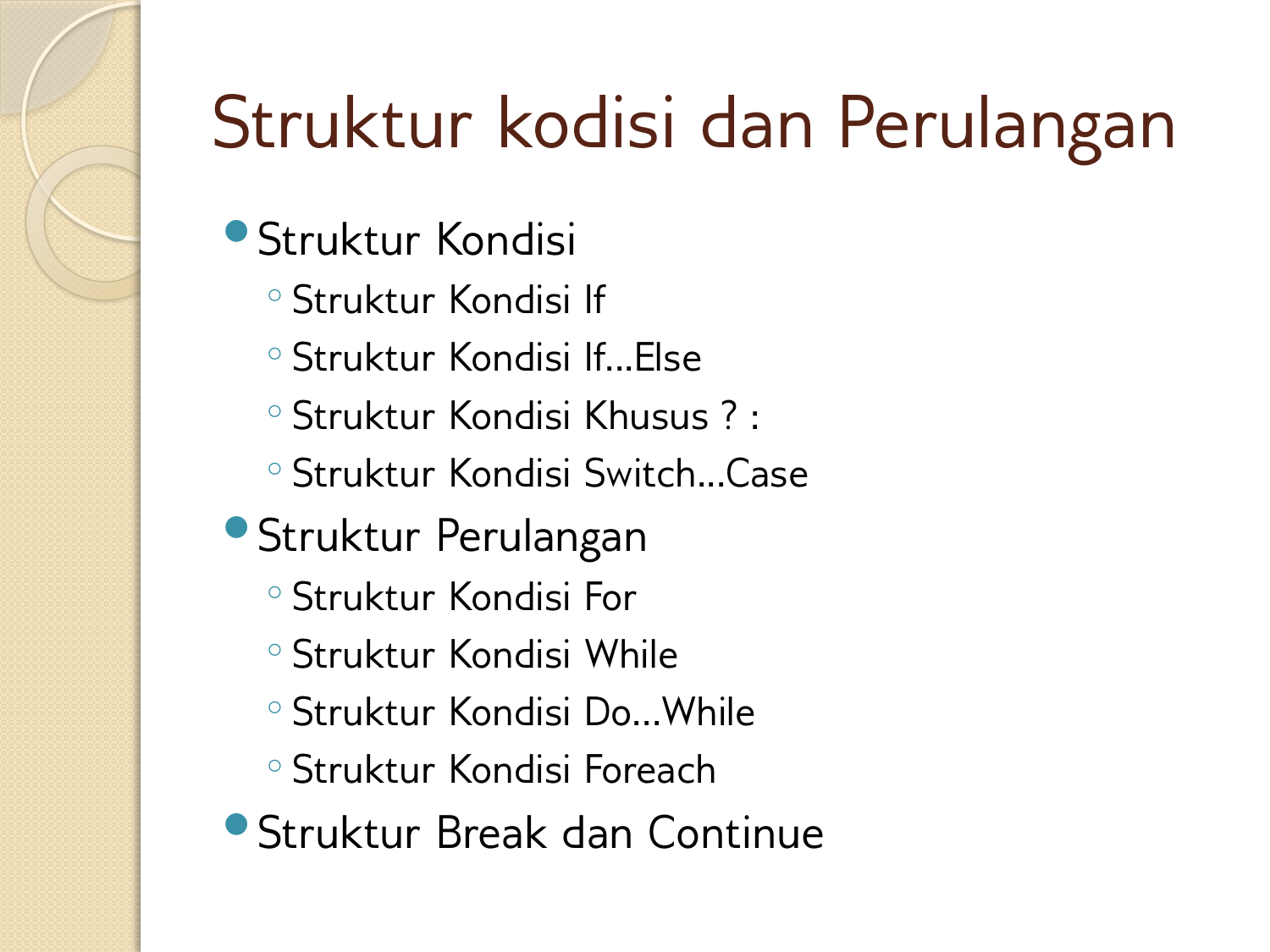

# Struktur kodisi dan Perulangan
Struktur Kondisi
Struktur Kondisi If
Struktur Kondisi If...Else
Struktur Kondisi Khusus ? :
Struktur Kondisi Switch...Case
Struktur Perulangan
Struktur Kondisi For
Struktur Kondisi While
Struktur Kondisi Do...While
Struktur Kondisi Foreach
Struktur Break dan Continue